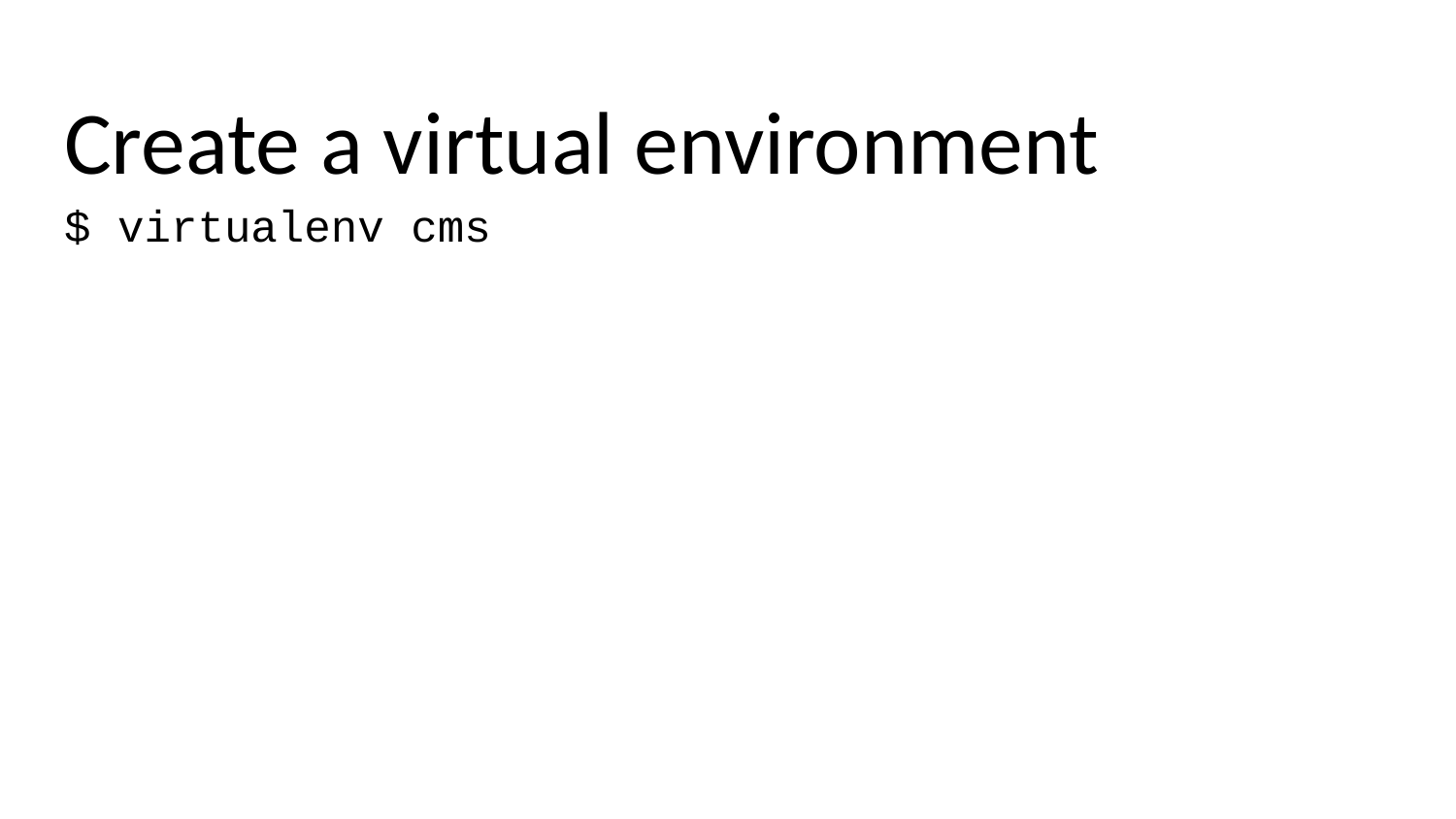

# Create a virtual environment
$ virtualenv cms